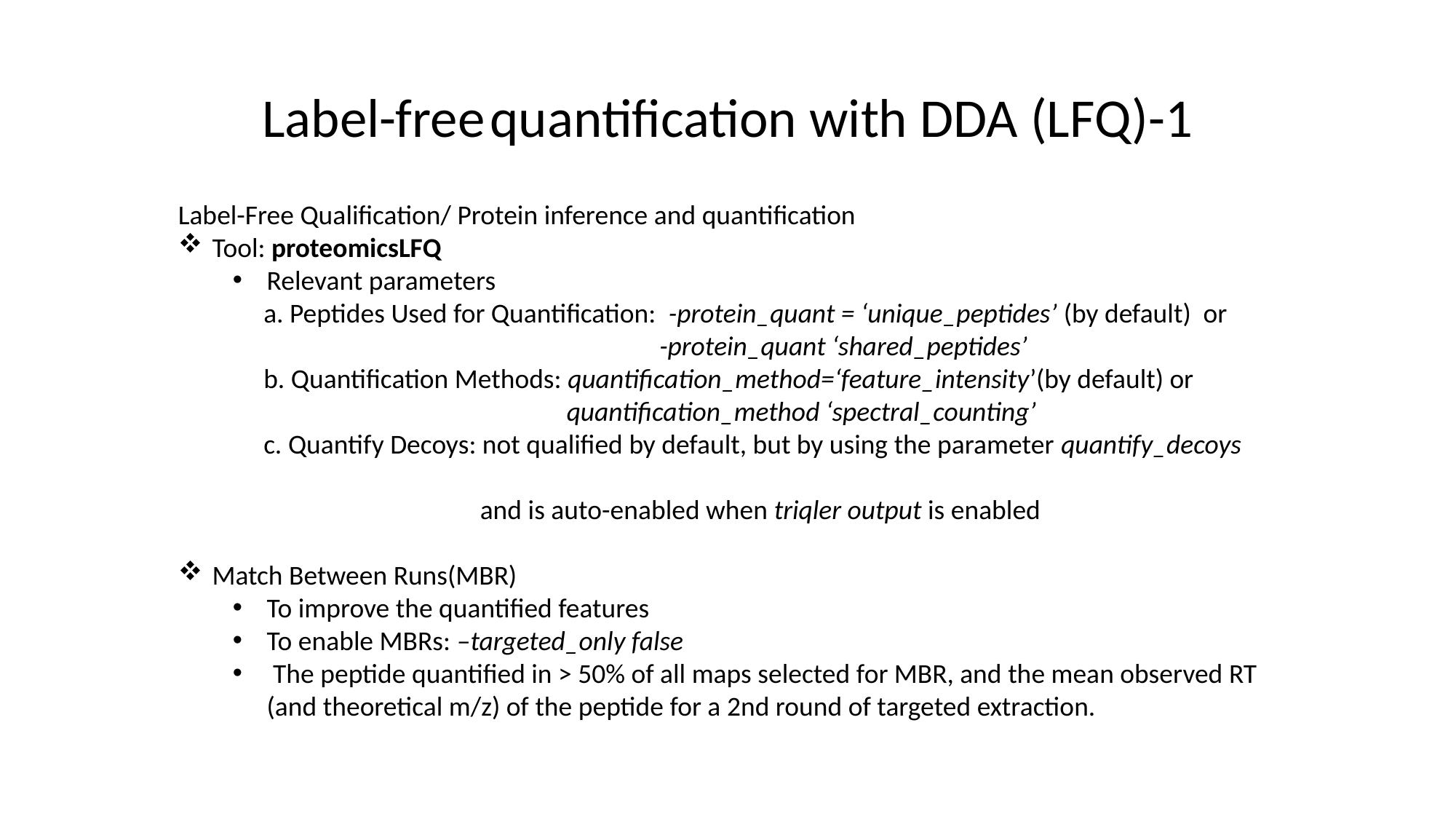

# Label-free quantification with DDA (LFQ)-1
Label-Free Qualification/ Protein inference and quantification
Tool: proteomicsLFQ
Relevant parameters
     a. Peptides Used for Quantification:  -protein_quant = ‘unique_peptides’ (by default)  or
                                                                     -protein_quant ‘shared_peptides’
     b. Quantification Methods: quantification_method=‘feature_intensity’(by default) or
                                                      quantification_method ‘spectral_counting’
     c. Quantify Decoys: not qualified by default, but by using the parameter quantify_decoys
                                        and is auto-enabled when triqler output is enabled

Match Between Runs(MBR)
To improve the quantified features
To enable MBRs: –targeted_only false
 The peptide quantified in > 50% of all maps selected for MBR, and the mean observed RT (and theoretical m/z) of the peptide for a 2nd round of targeted extraction.